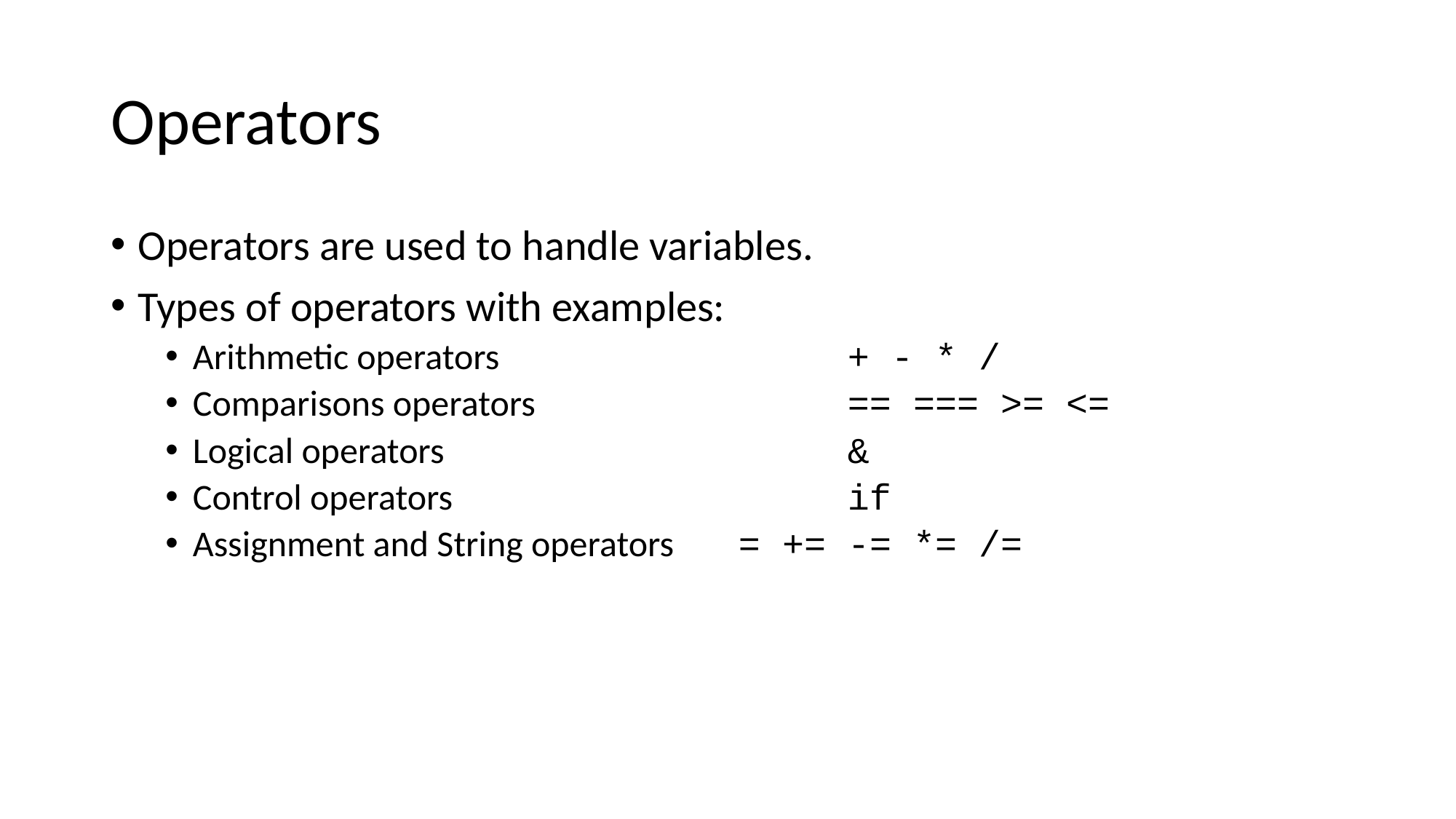

# Operators
Operators are used to handle variables.
Types of operators with examples:
Arithmetic operators 				+ - * /
Comparisons operators 			== === >= <=
Logical operators				&
Control operators				if
Assignment and String operators	= += -= *= /=